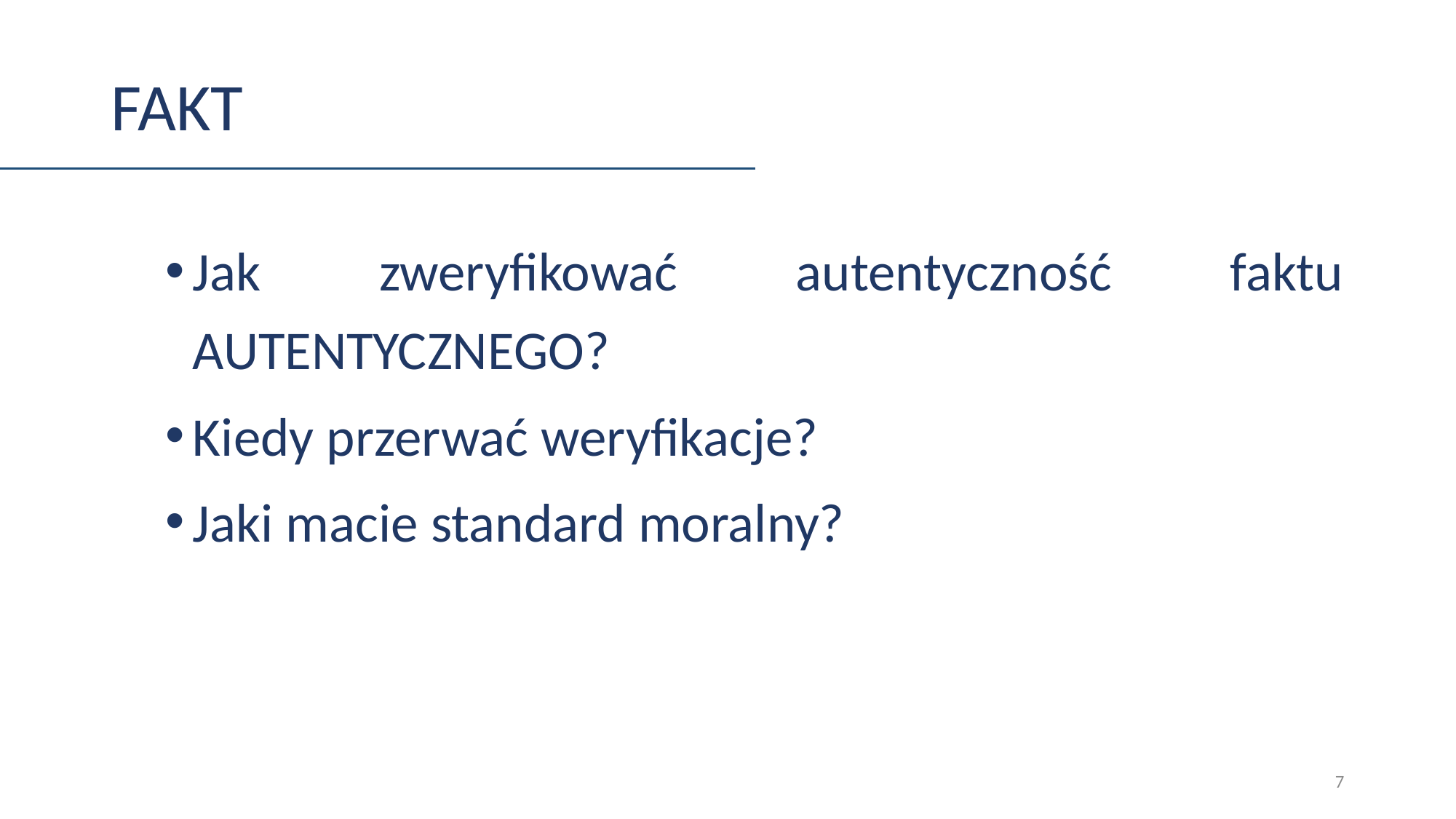

# FAKT
Jak zweryfikować autentyczność faktu AUTENTYCZNEGO?
Kiedy przerwać weryfikacje?
Jaki macie standard moralny?

7